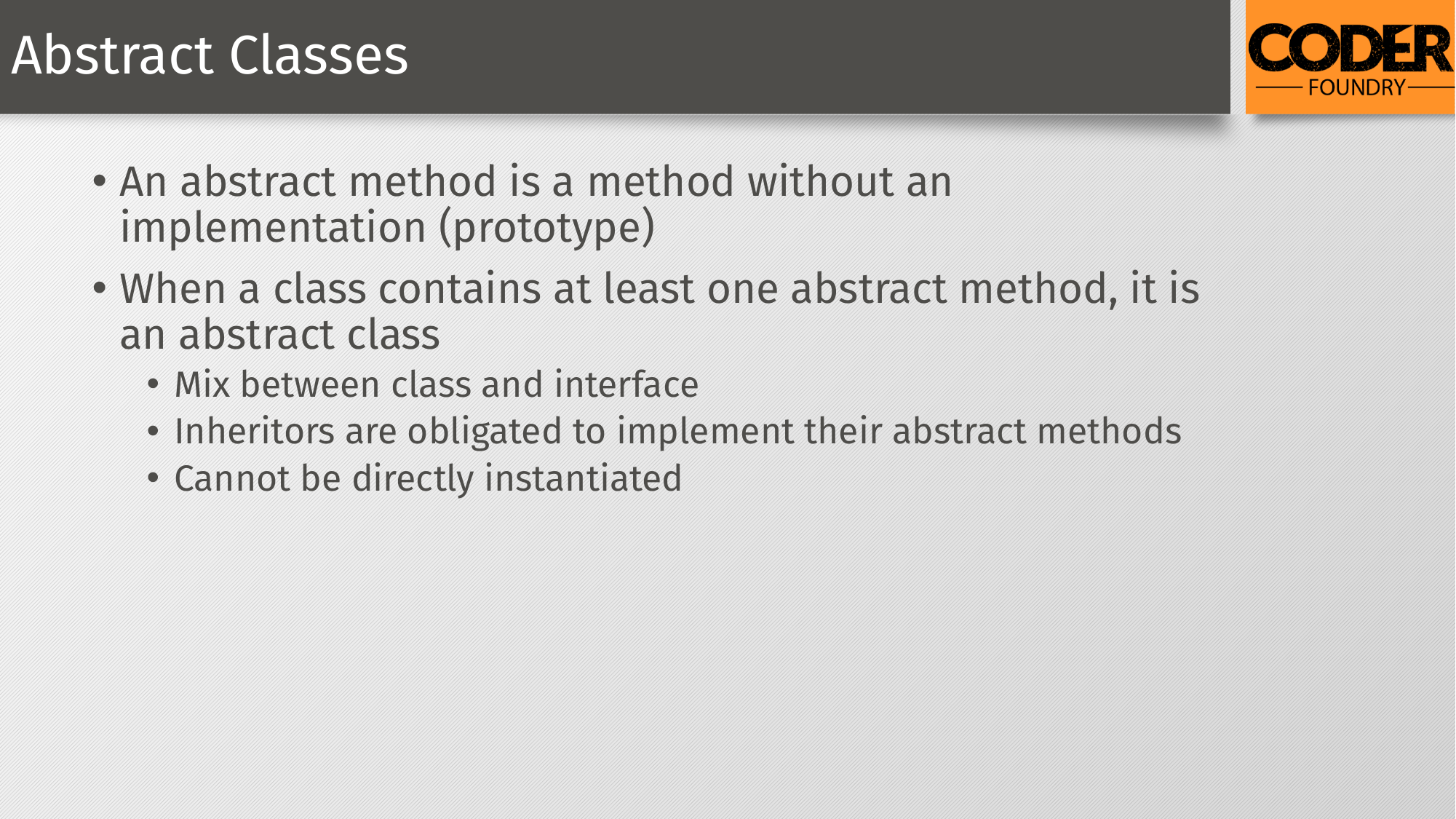

# Abstract Classes
An abstract method is a method without an implementation (prototype)
When a class contains at least one abstract method, it is an abstract class
Mix between class and interface
Inheritors are obligated to implement their abstract methods
Cannot be directly instantiated